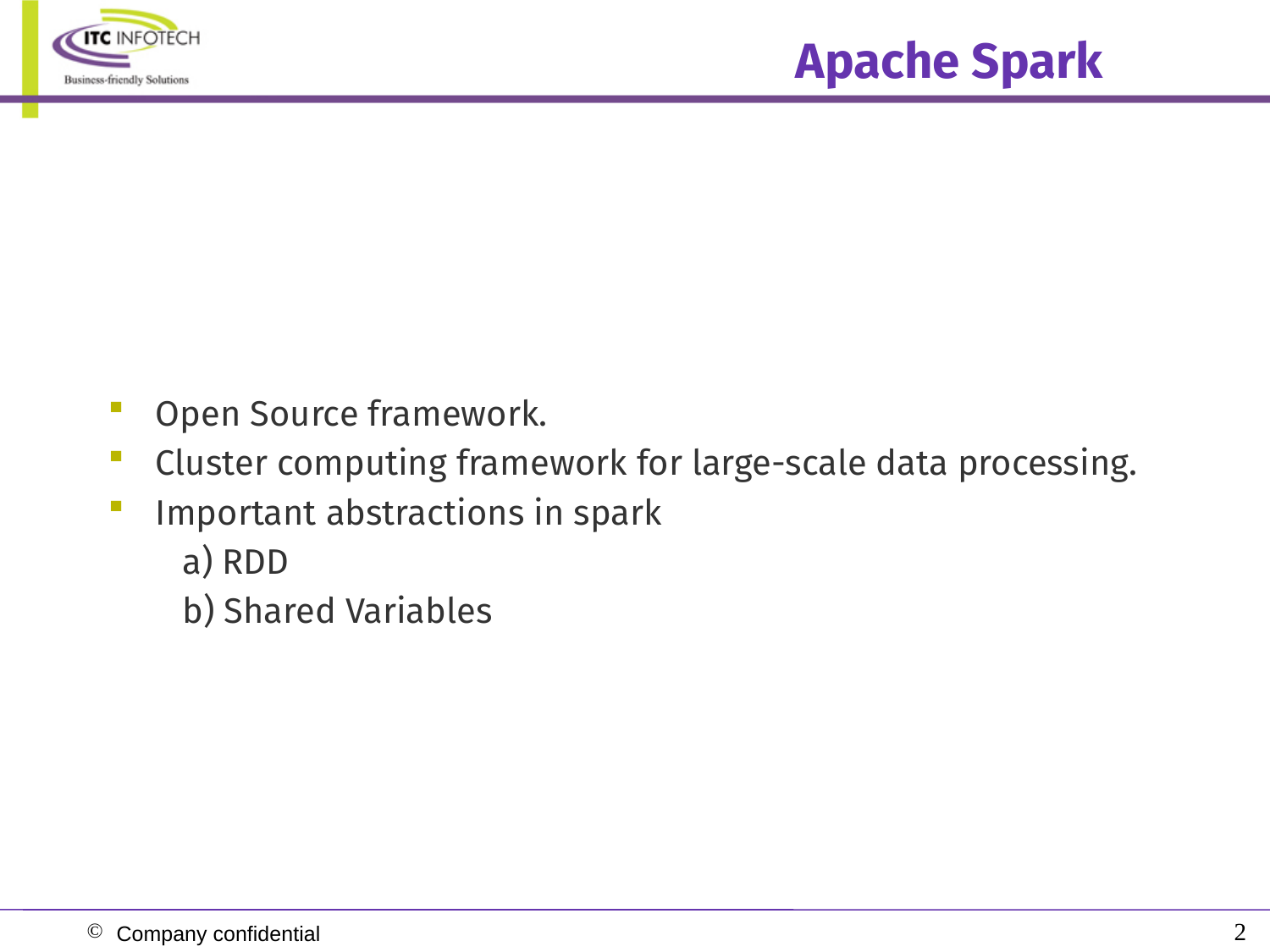

# Apache Spark

Open Source framework.
Cluster computing framework for large-scale data processing.
Important abstractions in spark
        a) RDD
        b) Shared Variables

2